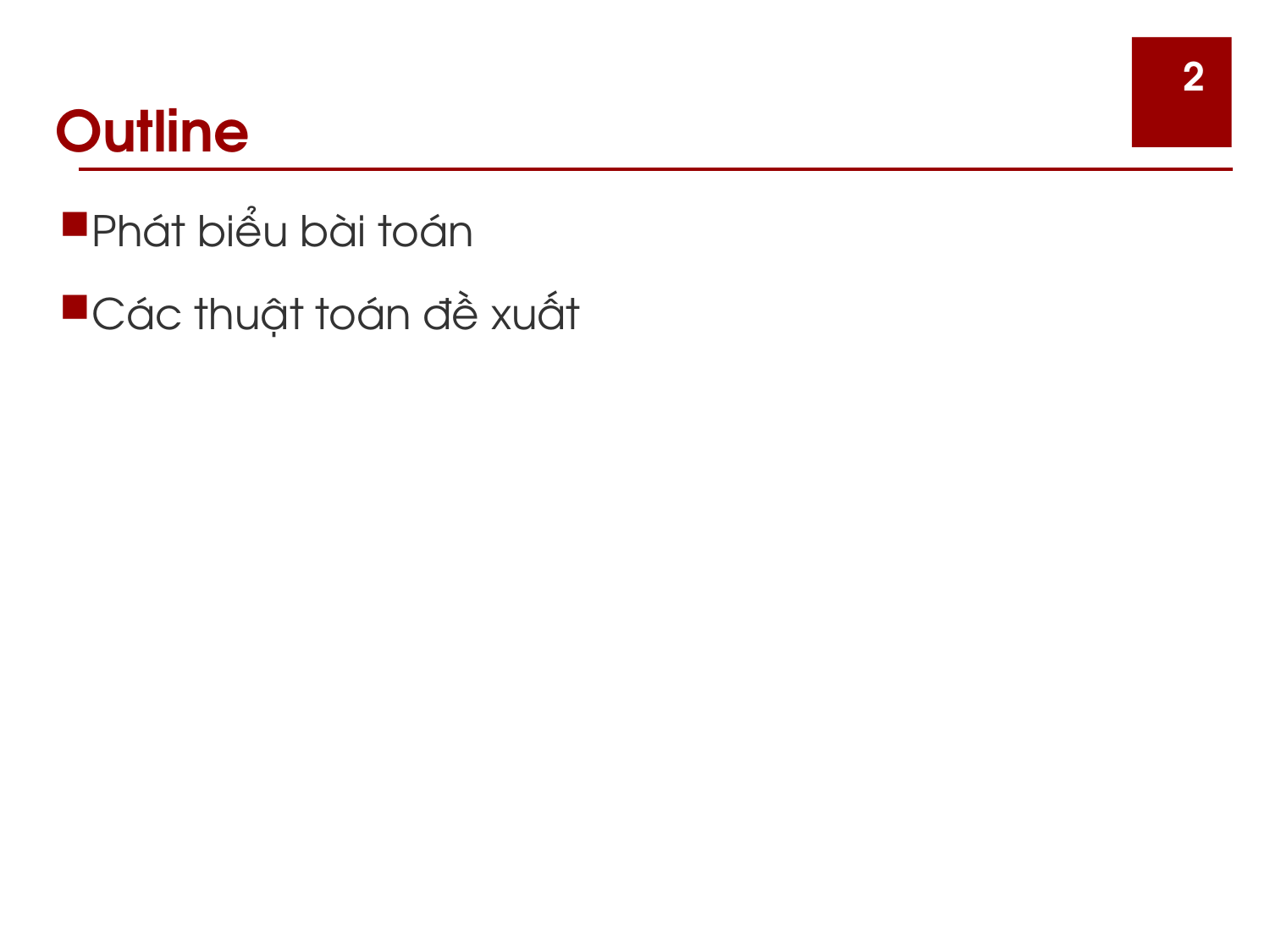

2
# Outline

Phát biểu bài toán
Các thuật toán đề xuất